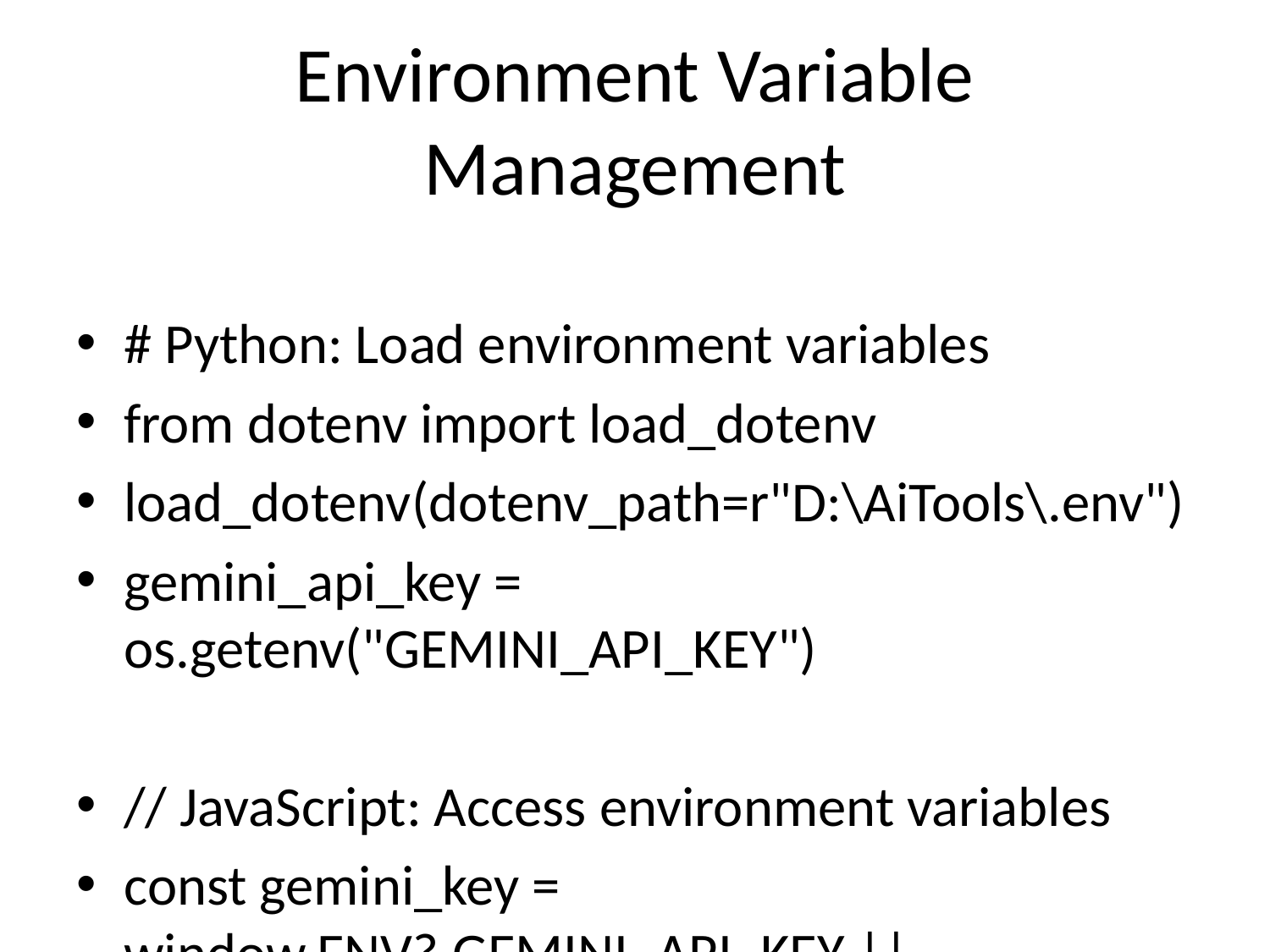

# Environment Variable Management

# Python: Load environment variables
from dotenv import load_dotenv
load_dotenv(dotenv_path=r"D:\AiTools\.env")
gemini_api_key = os.getenv("GEMINI_API_KEY")

// JavaScript: Access environment variables
const gemini_key = window.ENV?.GEMINI_API_KEY ||
  "fallback_key_here";